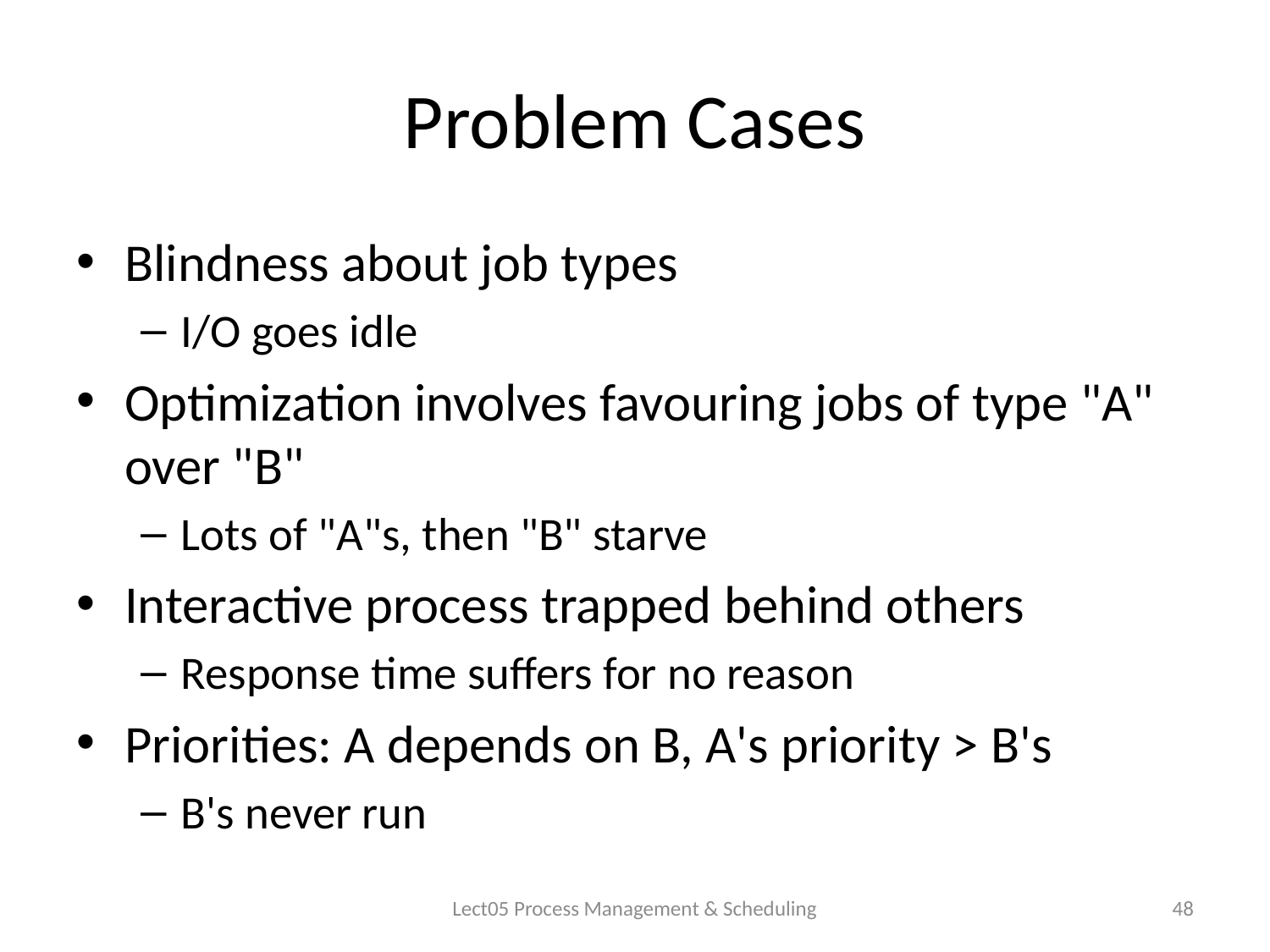

# Problem Cases
Blindness about job types
I/O goes idle
Optimization involves favouring jobs of type "A" over "B"
Lots of "A"s, then "B" starve
Interactive process trapped behind others
Response time suffers for no reason
Priorities: A depends on B, A's priority > B's
B's never run
Lect05 Process Management & Scheduling
48